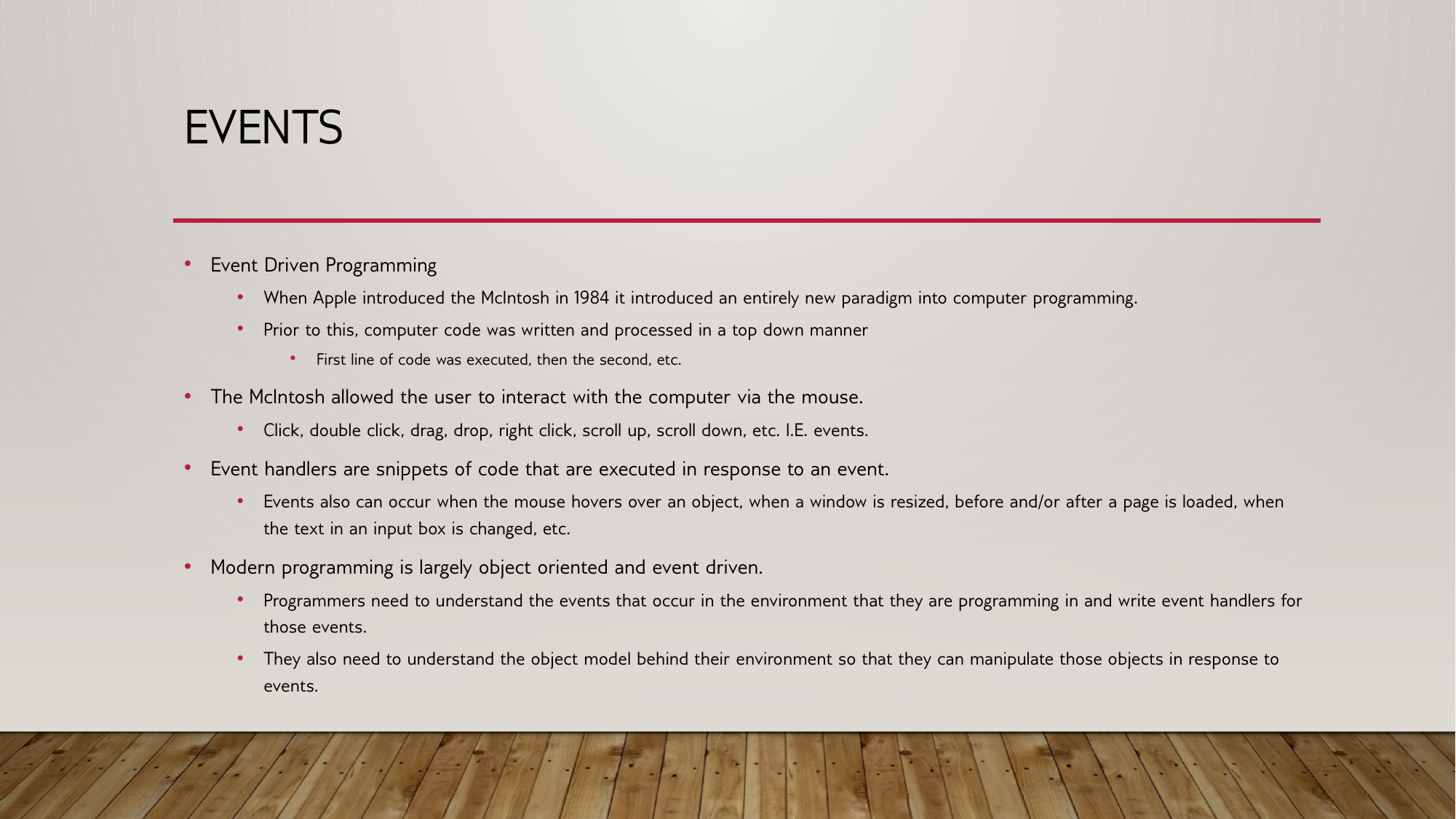

# Events
Event Driven Programming
When Apple introduced the McIntosh in 1984 it introduced an entirely new paradigm into computer programming.
Prior to this, computer code was written and processed in a top down manner
First line of code was executed, then the second, etc.
The McIntosh allowed the user to interact with the computer via the mouse.
Click, double click, drag, drop, right click, scroll up, scroll down, etc. I.E. events.
Event handlers are snippets of code that are executed in response to an event.
Events also can occur when the mouse hovers over an object, when a window is resized, before and/or after a page is loaded, when the text in an input box is changed, etc.
Modern programming is largely object oriented and event driven.
Programmers need to understand the events that occur in the environment that they are programming in and write event handlers for those events.
They also need to understand the object model behind their environment so that they can manipulate those objects in response to events.